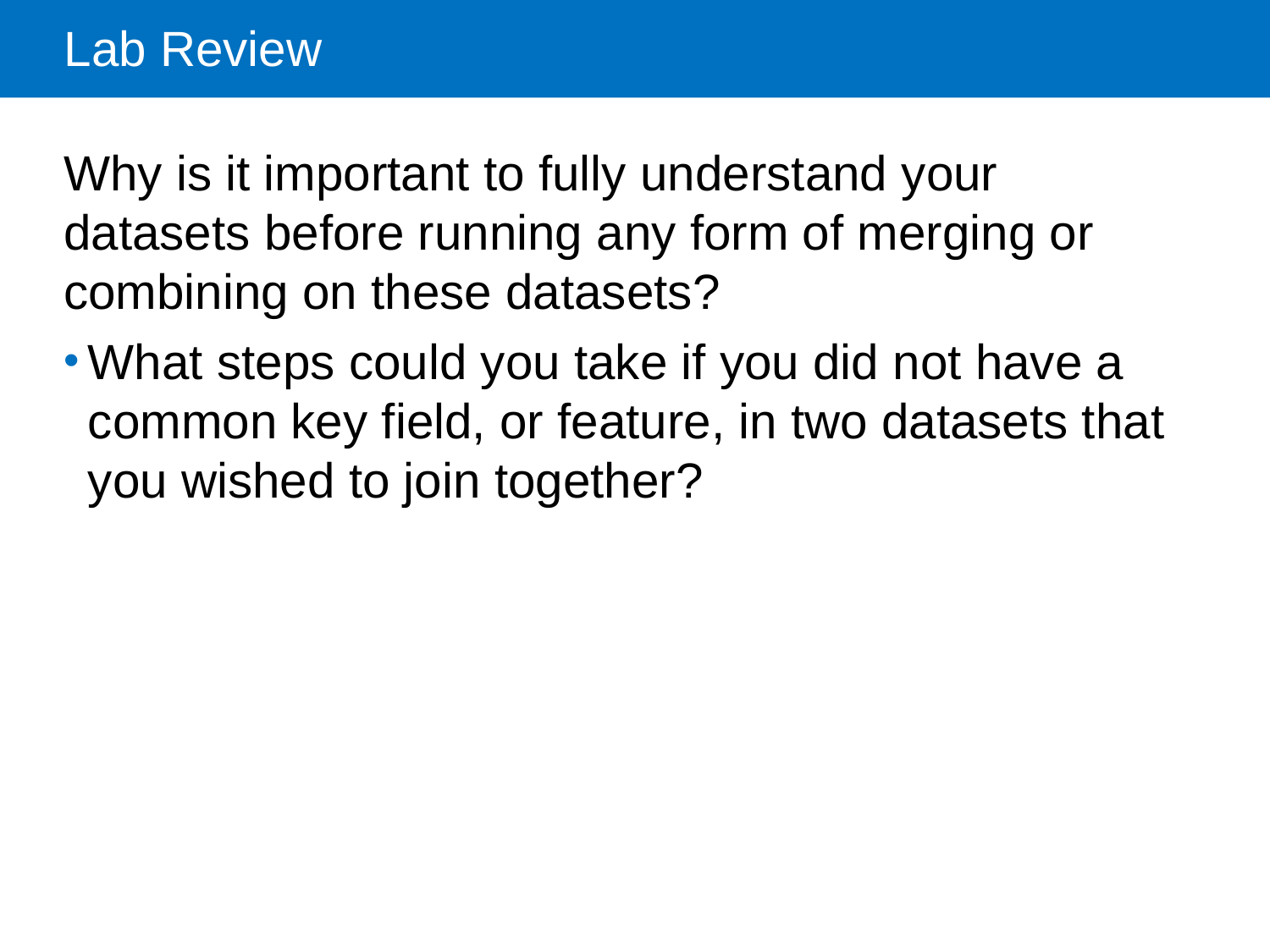

# Lab Review
Why is it important to fully understand your datasets before running any form of merging or combining on these datasets?
What steps could you take if you did not have a common key field, or feature, in two datasets that you wished to join together?